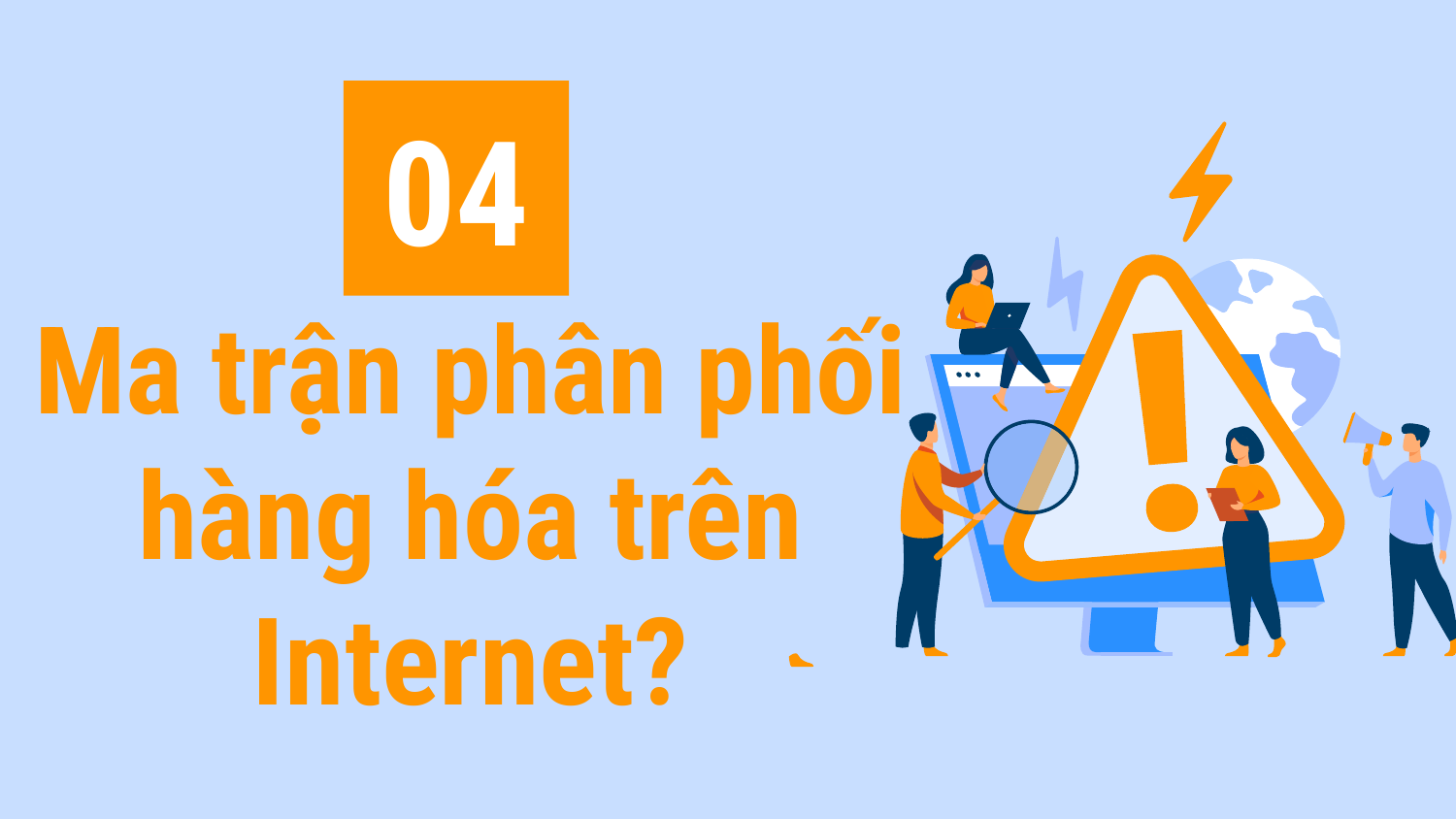

04

# Ma trận phân phối hàng hóa trên Internet?